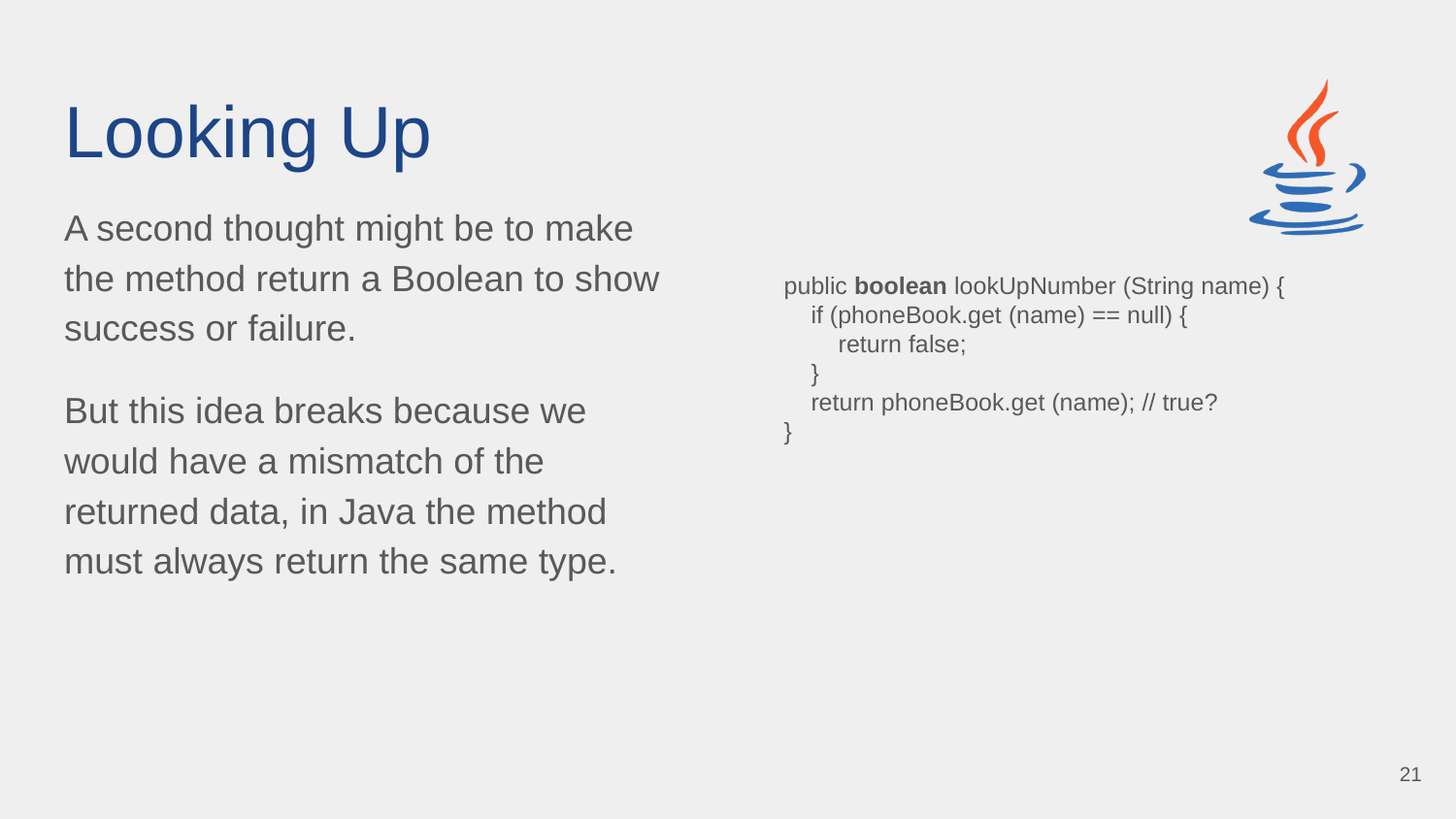

# Looking Up
A second thought might be to make the method return a Boolean to show success or failure.
But this idea breaks because we would have a mismatch of the returned data, in Java the method must always return the same type.

public boolean lookUpNumber (String name) {
    if (phoneBook.get (name) == null) {
        return false;
    }
    return phoneBook.get (name); // true?
}

21